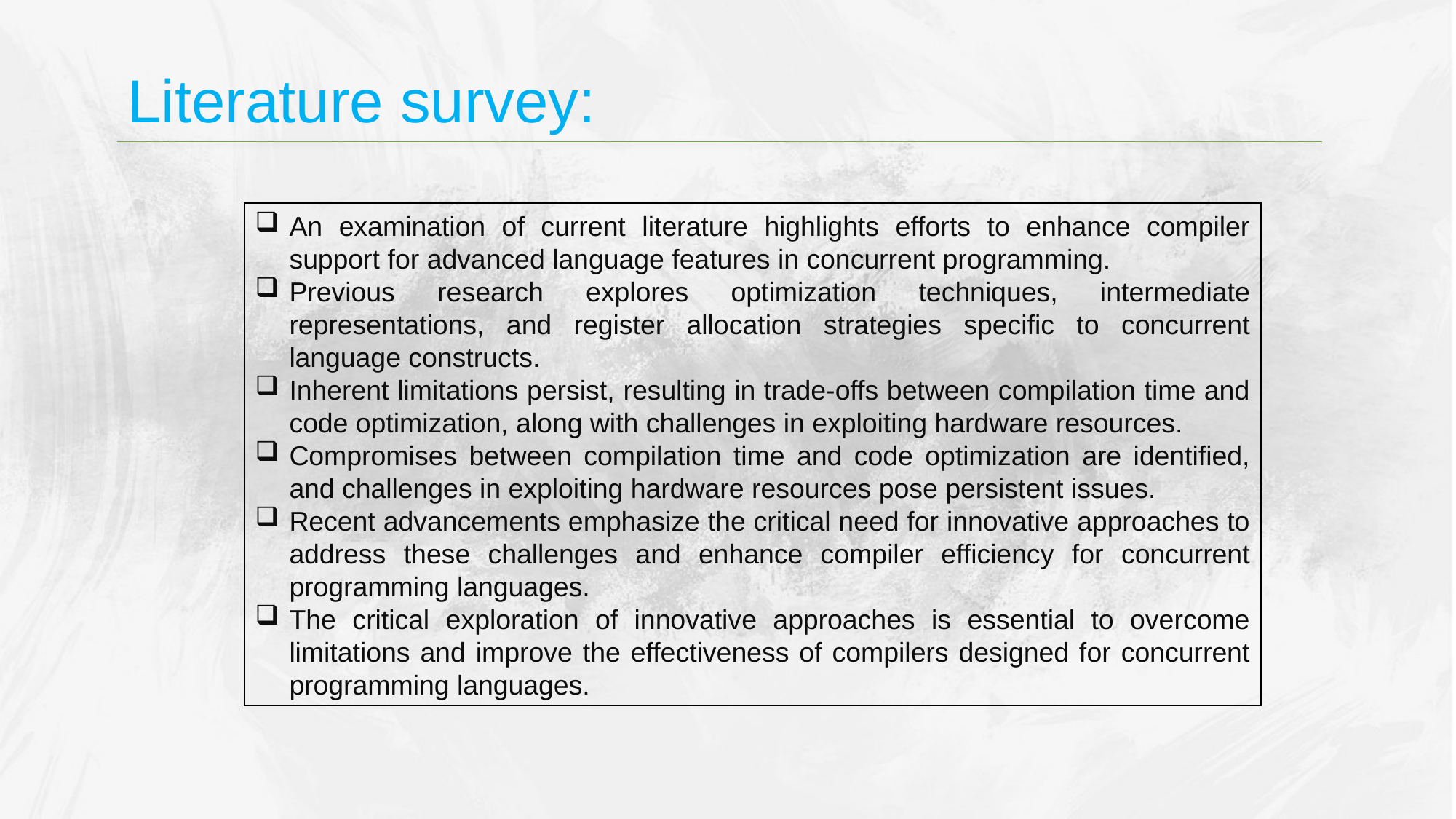

Literature survey:
An examination of current literature highlights efforts to enhance compiler support for advanced language features in concurrent programming.
Previous research explores optimization techniques, intermediate representations, and register allocation strategies specific to concurrent language constructs.
Inherent limitations persist, resulting in trade-offs between compilation time and code optimization, along with challenges in exploiting hardware resources.
Compromises between compilation time and code optimization are identified, and challenges in exploiting hardware resources pose persistent issues.
Recent advancements emphasize the critical need for innovative approaches to address these challenges and enhance compiler efficiency for concurrent programming languages.
The critical exploration of innovative approaches is essential to overcome limitations and improve the effectiveness of compilers designed for concurrent programming languages.